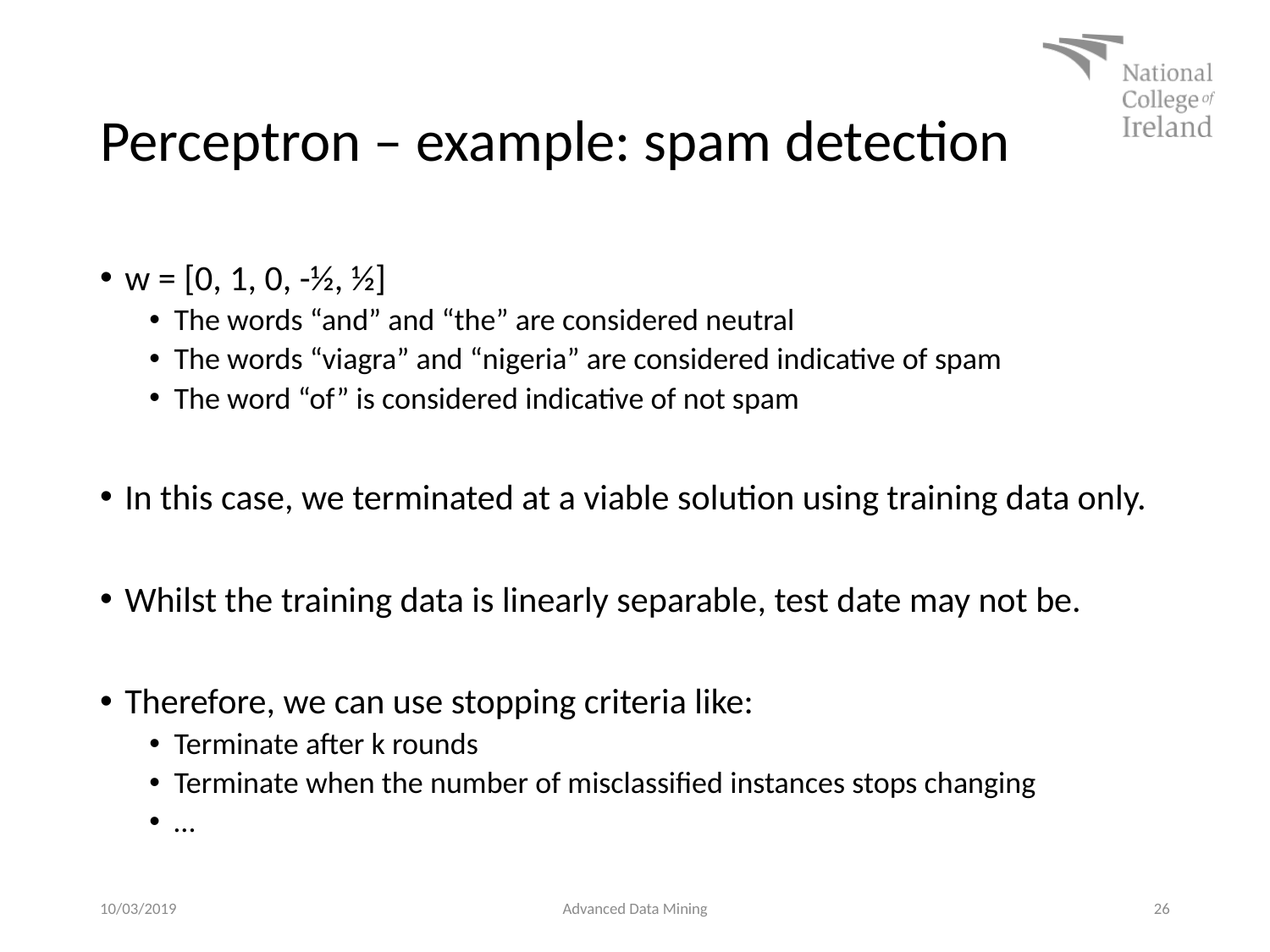

# Perceptron – example: spam detection
w = [0, 1, 0, -½, ½]
The words “and” and “the” are considered neutral
The words “viagra” and “nigeria” are considered indicative of spam
The word “of” is considered indicative of not spam

In this case, we terminated at a viable solution using training data only.

Whilst the training data is linearly separable, test date may not be.

Therefore, we can use stopping criteria like:
Terminate after k rounds
Terminate when the number of misclassified instances stops changing
…
10/03/2019
Advanced Data Mining
26